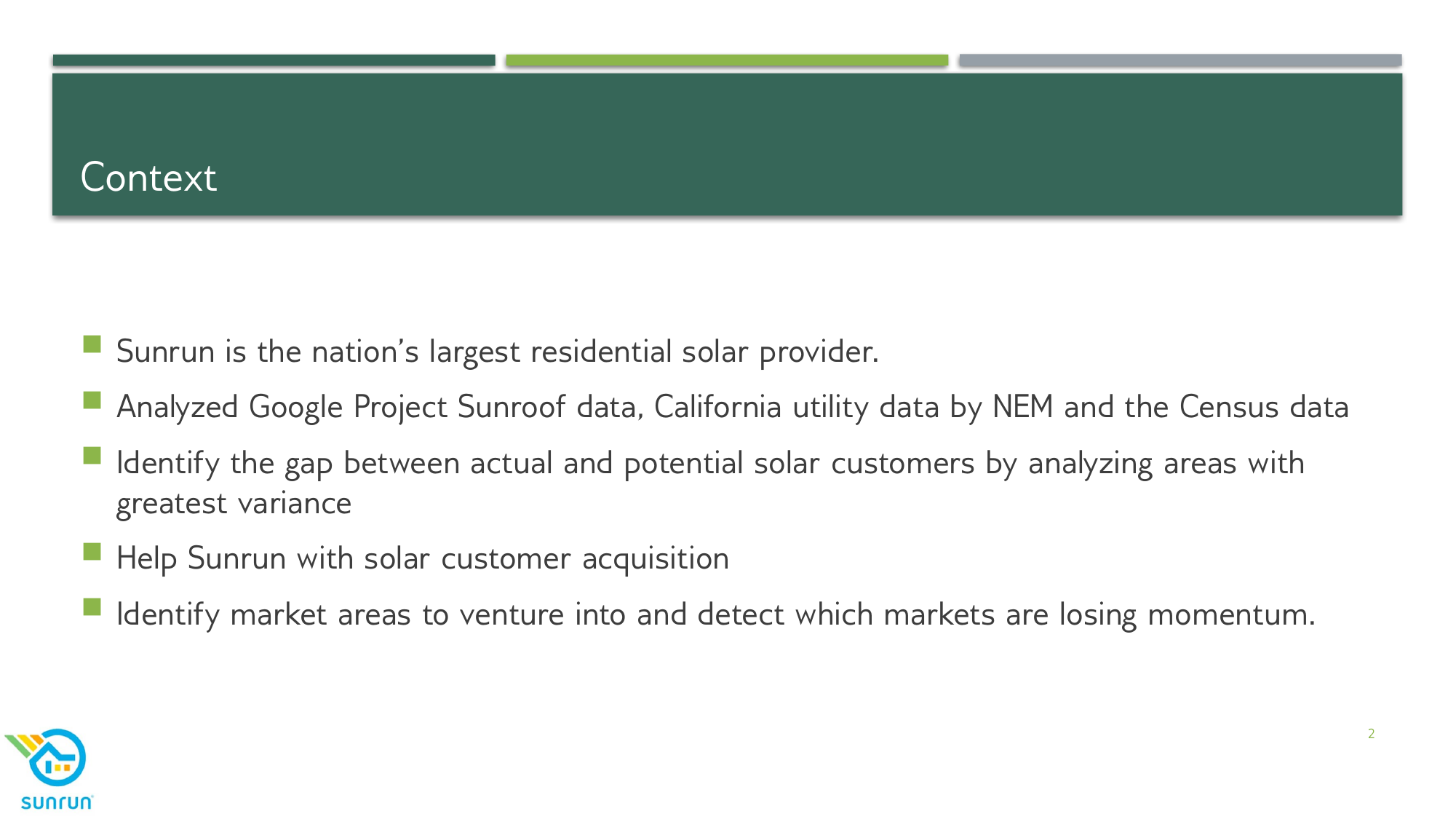

# Context
Sunrun is the nation’s largest residential solar provider.
Analyzed Google Project Sunroof data, California utility data by NEM and the Census data
Identify the gap between actual and potential solar customers by analyzing areas with greatest variance
Help Sunrun with solar customer acquisition
Identify market areas to venture into and detect which markets are losing momentum.
2